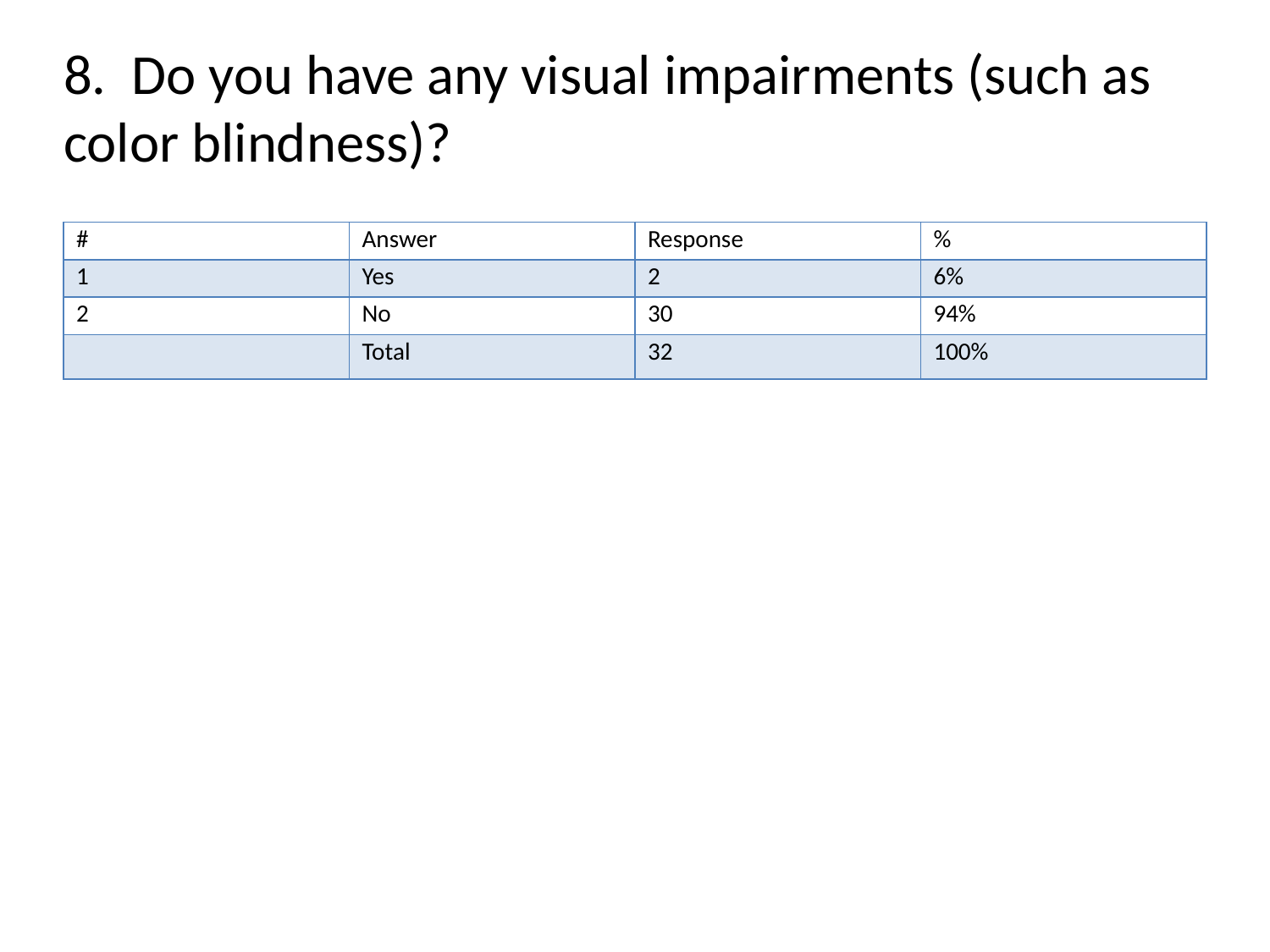

# 8.  Do you have any visual impairments (such as color blindness)?
| # | Answer | Response | % |
| --- | --- | --- | --- |
| 1 | Yes | 2 | 6% |
| 2 | No | 30 | 94% |
|  | Total | 32 | 100% |